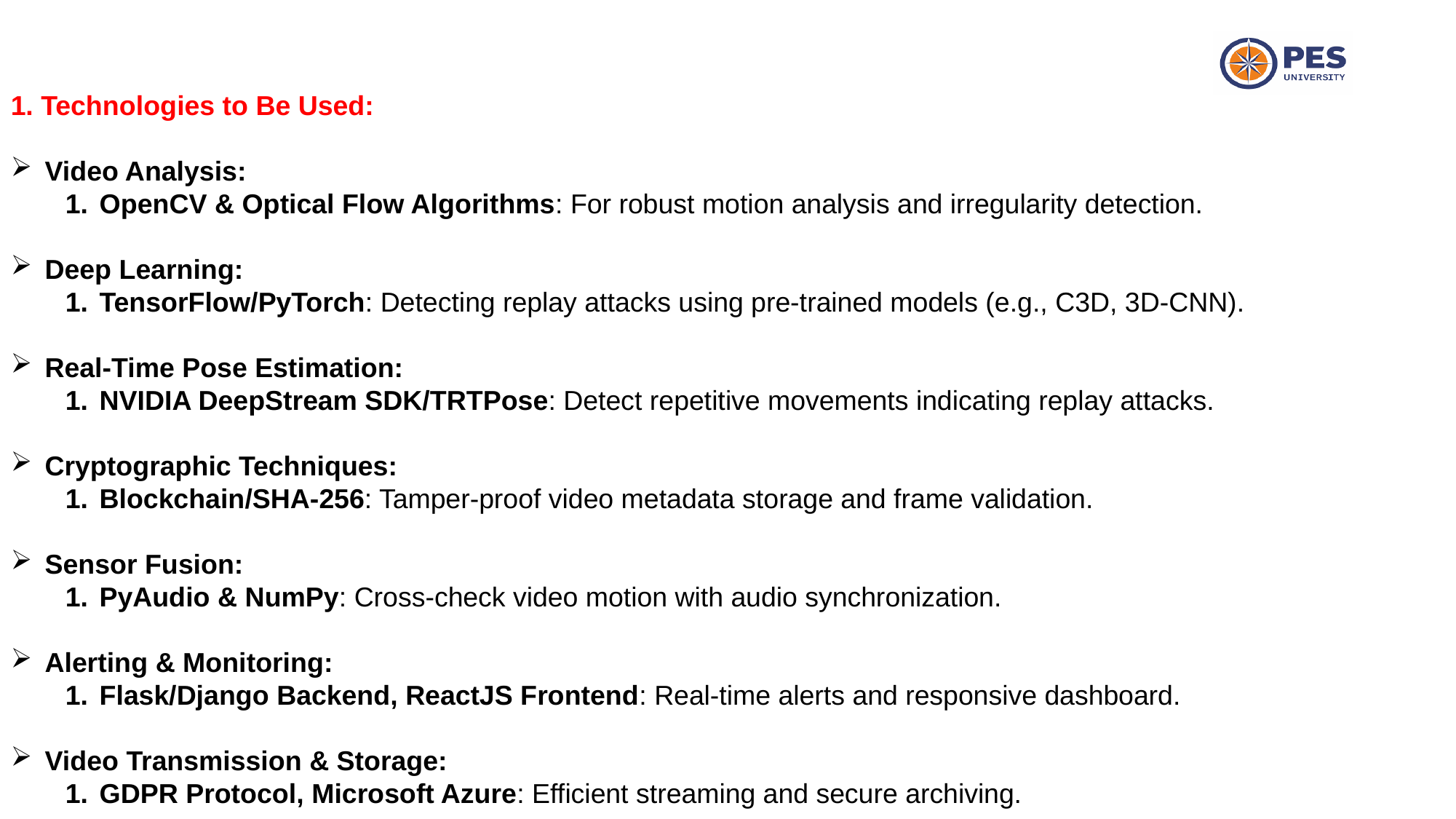

1. Technologies to Be Used:

Video Analysis:
OpenCV & Optical Flow Algorithms: For robust motion analysis and irregularity detection.

Deep Learning:
TensorFlow/PyTorch: Detecting replay attacks using pre-trained models (e.g., C3D, 3D-CNN).

Real-Time Pose Estimation:
NVIDIA DeepStream SDK/TRTPose: Detect repetitive movements indicating replay attacks.

Cryptographic Techniques:
Blockchain/SHA-256: Tamper-proof video metadata storage and frame validation.

Sensor Fusion:
PyAudio & NumPy: Cross-check video motion with audio synchronization.

Alerting & Monitoring:
Flask/Django Backend, ReactJS Frontend: Real-time alerts and responsive dashboard.

Video Transmission & Storage:
GDPR Protocol, Microsoft Azure: Efficient streaming and secure archiving.